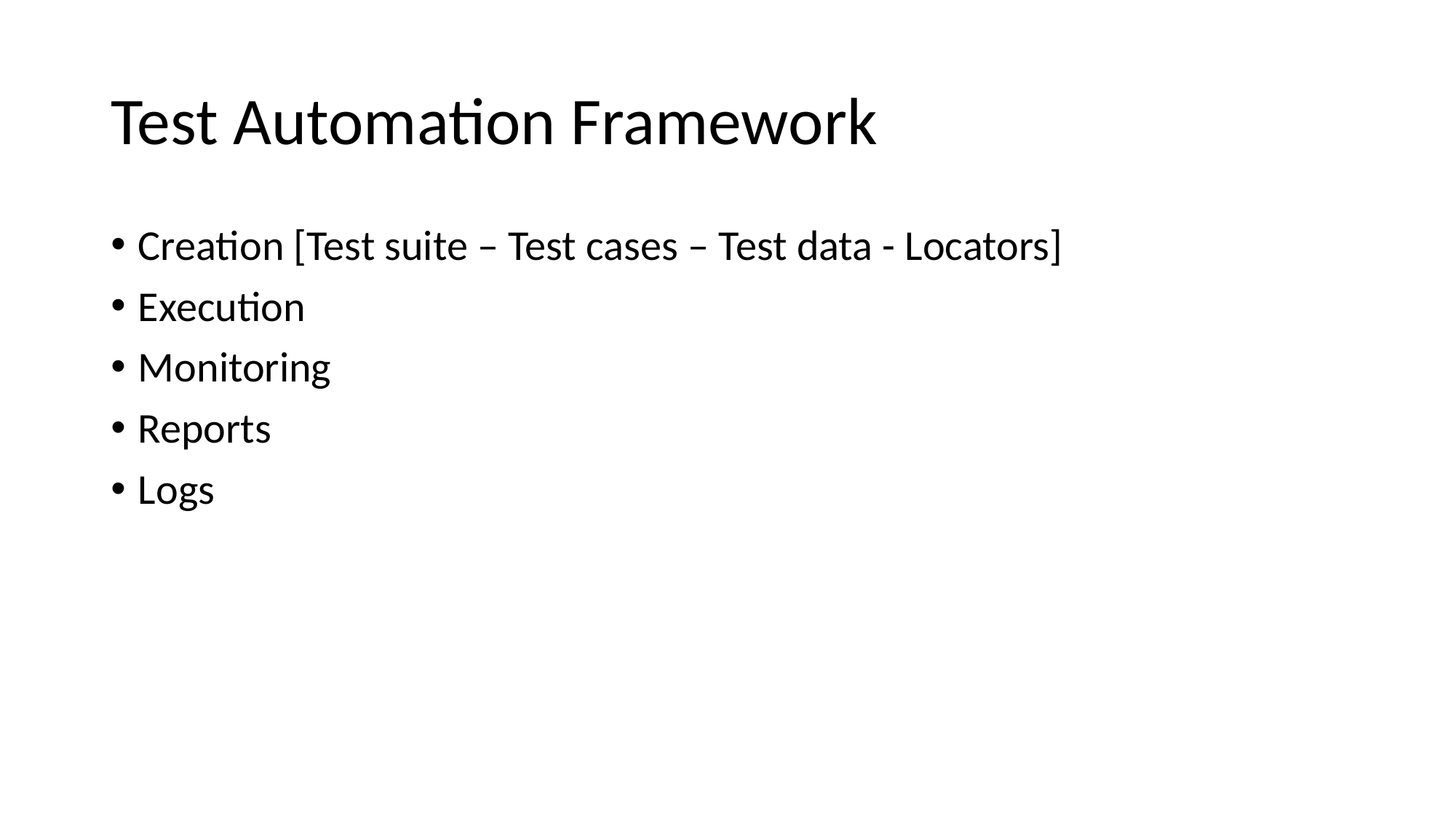

# Test Automation Framework
Creation [Test suite – Test cases – Test data - Locators]
Execution
Monitoring
Reports
Logs